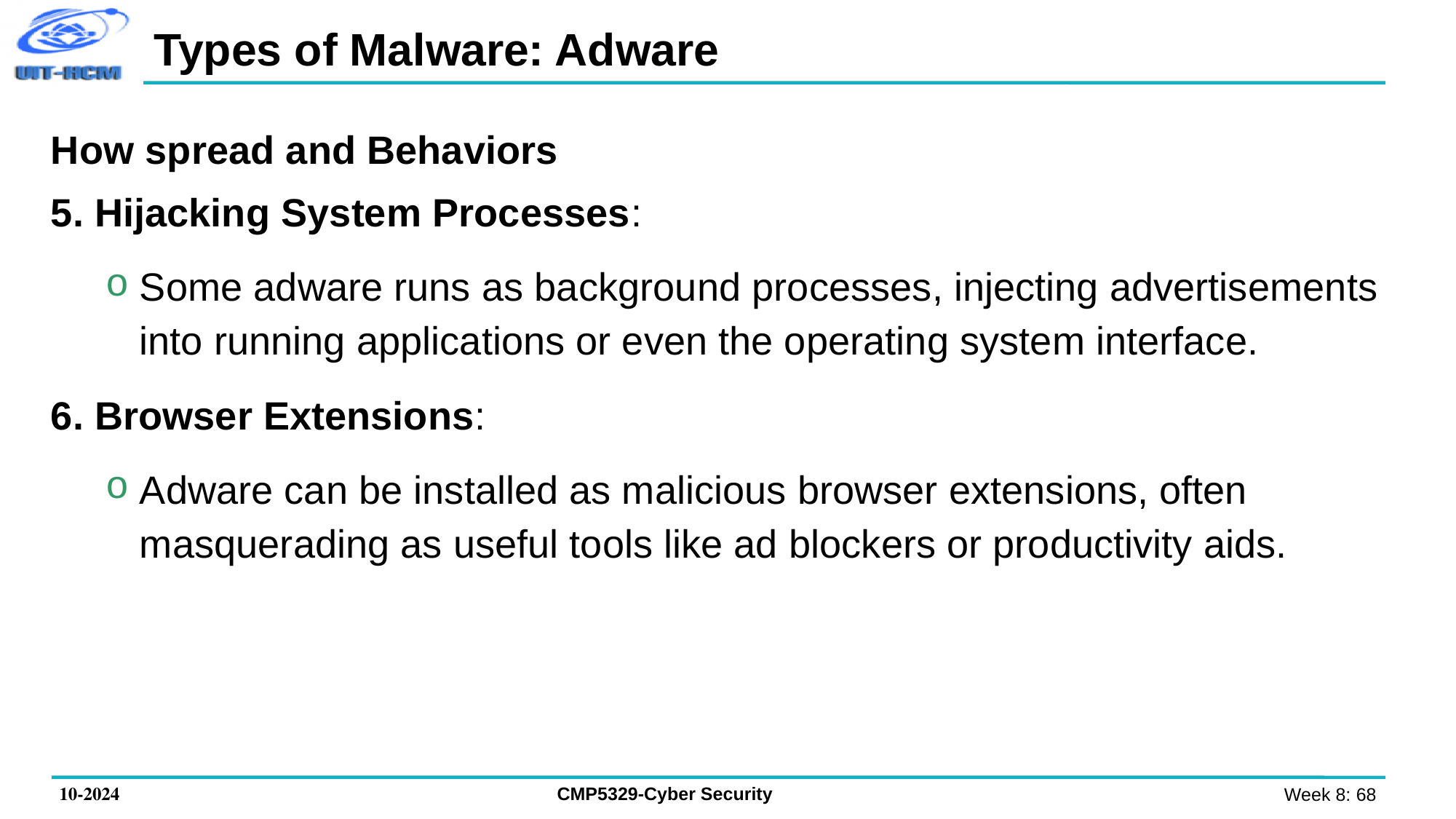

# Types of Malware: Adware
How spread and Behaviors
5. Hijacking System Processes:
Some adware runs as background processes, injecting advertisements into running applications or even the operating system interface.
6. Browser Extensions:
Adware can be installed as malicious browser extensions, often masquerading as useful tools like ad blockers or productivity aids.